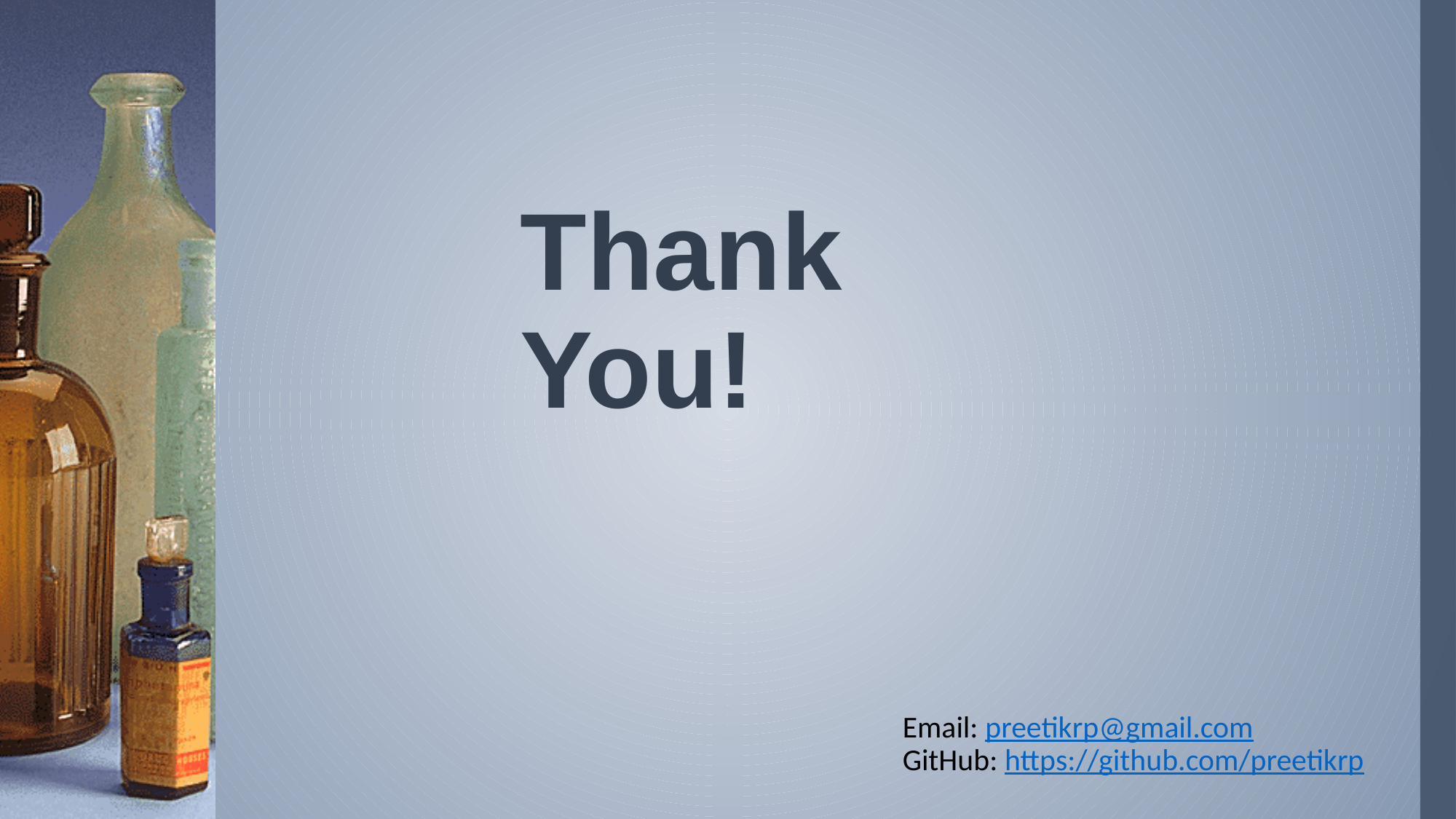

# Thank You!
Email: preetikrp@gmail.com
GitHub: https://github.com/preetikrp